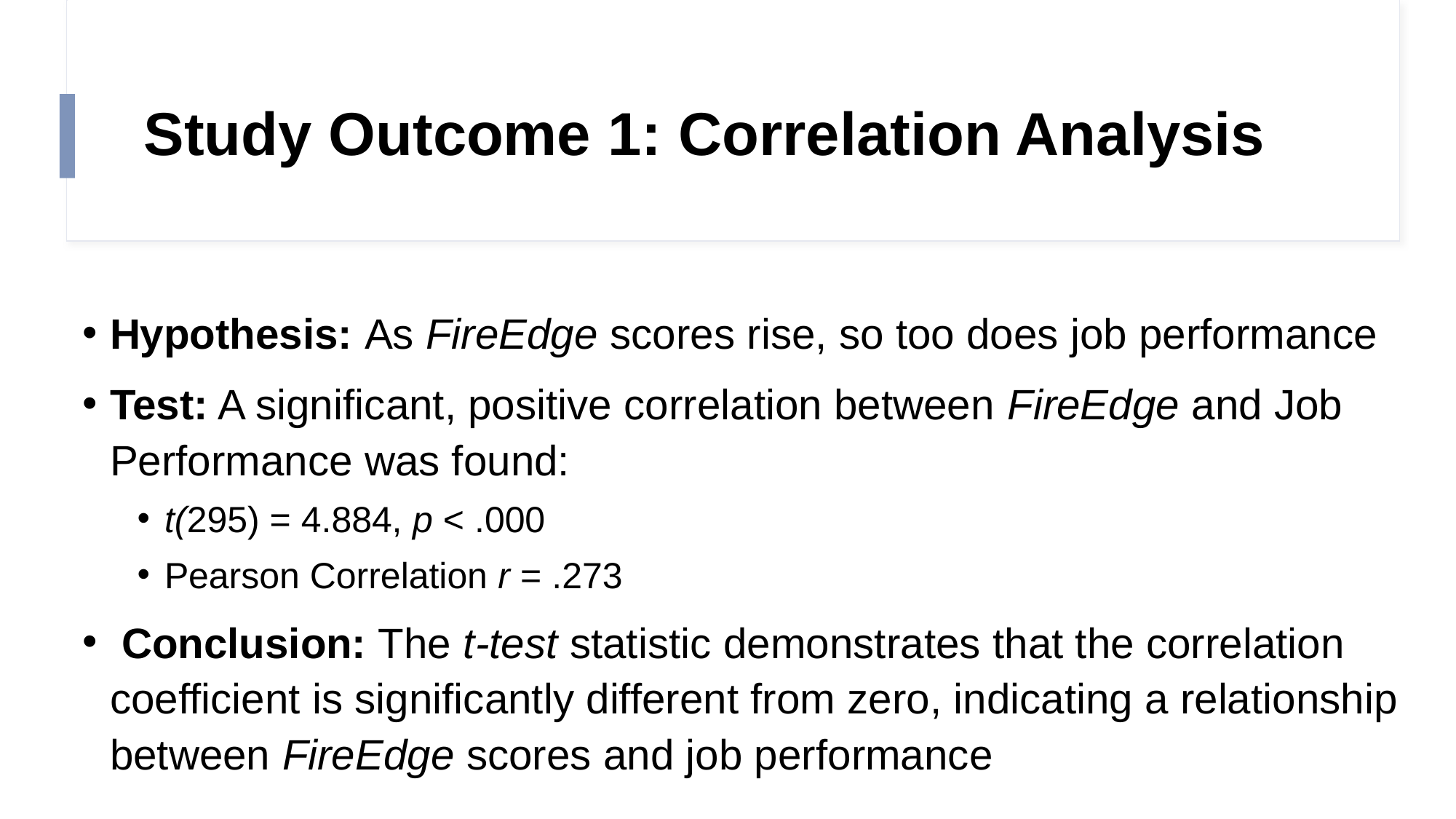

# Study Outcome 1: Correlation Analysis
Hypothesis: As FireEdge scores rise, so too does job performance
Test: A significant, positive correlation between FireEdge and Job Performance was found:
t(295) = 4.884, p < .000
Pearson Correlation r = .273
 Conclusion: The t-test statistic demonstrates that the correlation coefficient is significantly different from zero, indicating a relationship between FireEdge scores and job performance